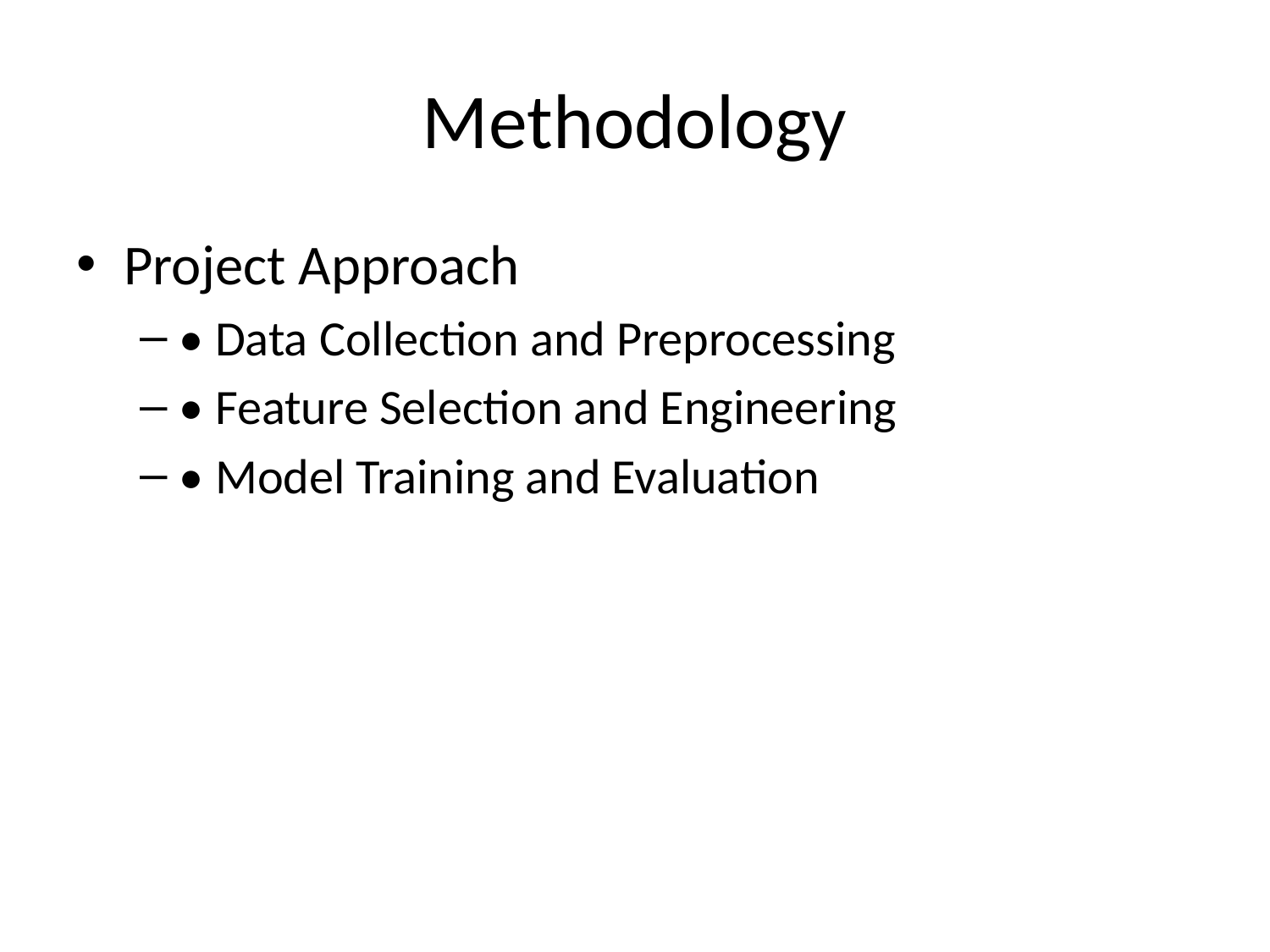

# Methodology
Project Approach
• Data Collection and Preprocessing
• Feature Selection and Engineering
• Model Training and Evaluation